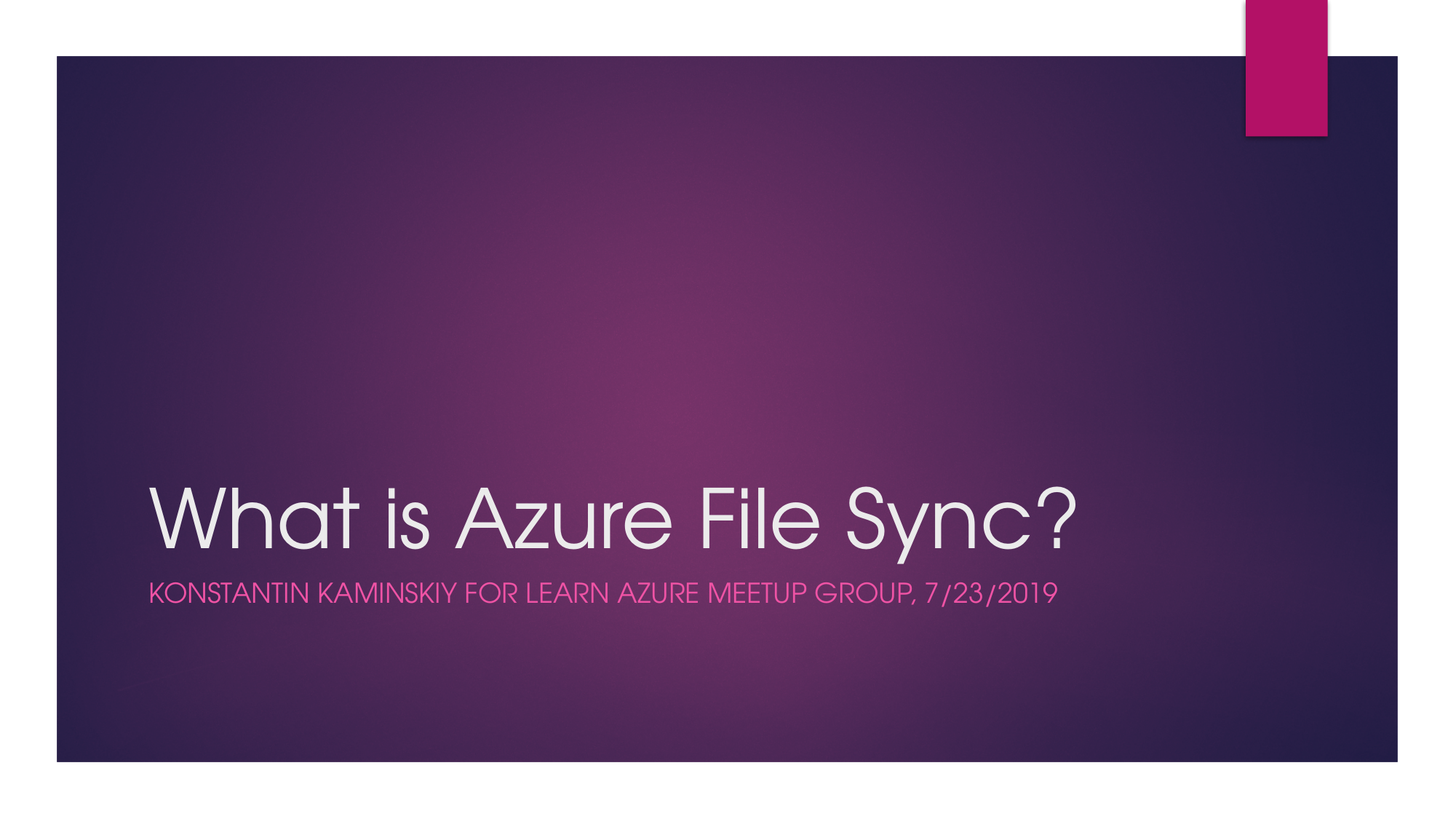

# What is Azure File Sync?
Konstantin Kaminskiy for Learn Azure Meetup Group, 7/23/2019